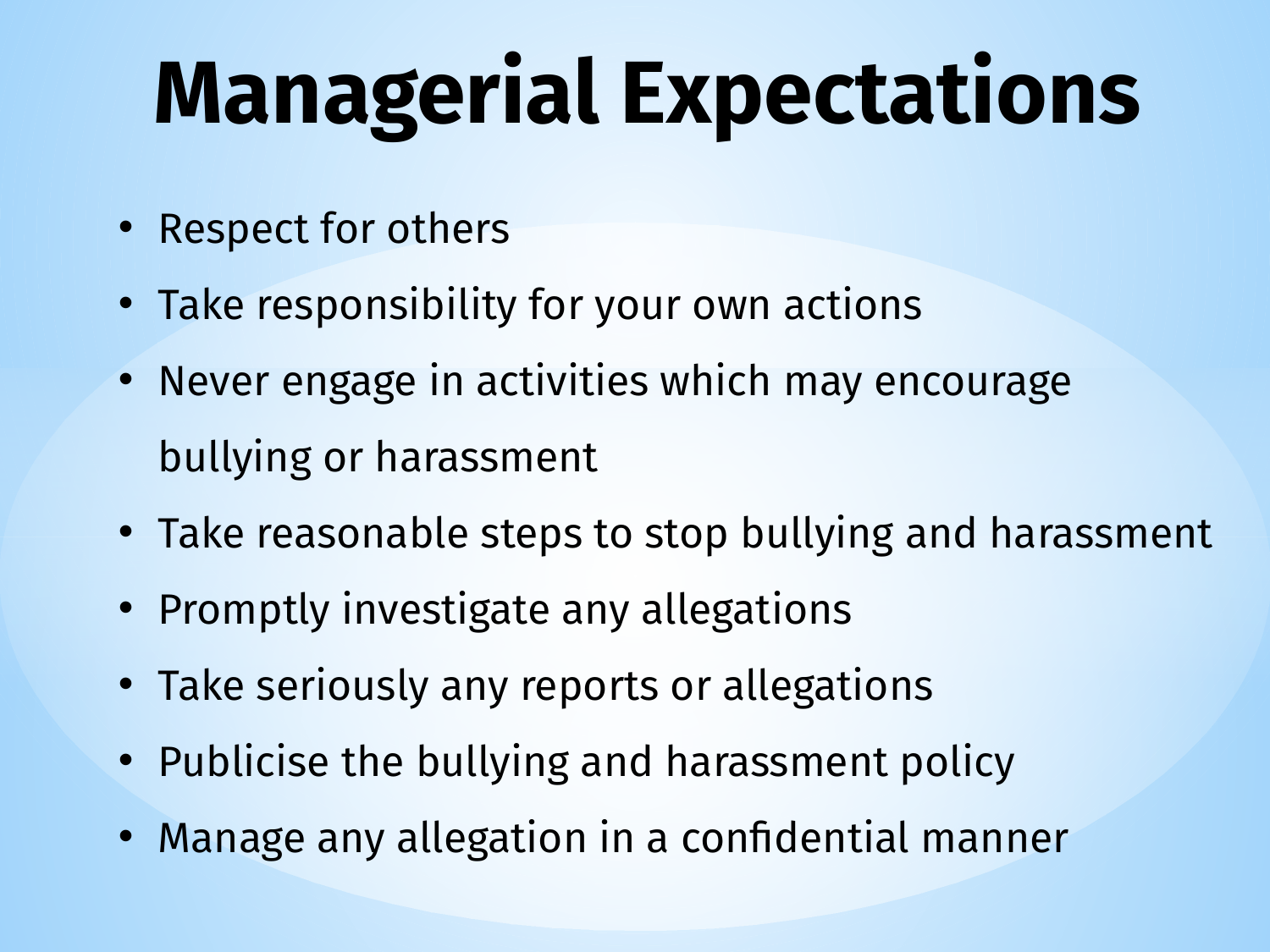

# Managerial Expectations
Respect for others
Take responsibility for your own actions
Never engage in activities which may encourage bullying or harassment
Take reasonable steps to stop bullying and harassment
Promptly investigate any allegations
Take seriously any reports or allegations
Publicise the bullying and harassment policy
Manage any allegation in a confidential manner